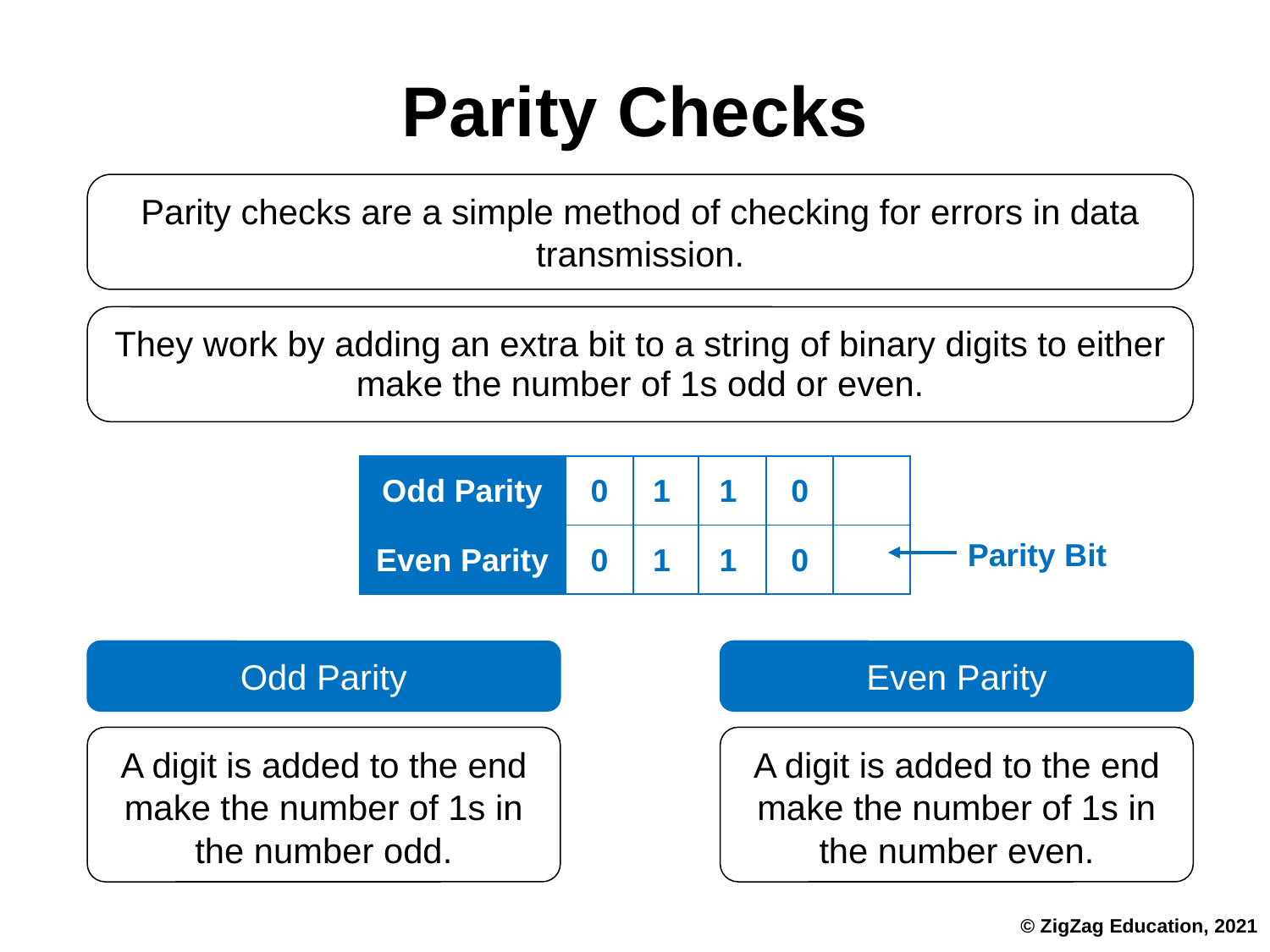

# Parity Checks
Parity checks are a simple method of checking for errors in data transmission.
They work by adding an extra bit to a string of binary digits to either make the number of 1s odd or even.
| Odd Parity | 0 | 1 | 1 | 0 | 1 |
| --- | --- | --- | --- | --- | --- |
| Even Parity | 0 | 1 | 1 | 0 | 0 |

Parity Bit

Odd Parity
A digit is added to the end make the number of 1s in the number odd.
Even Parity
A digit is added to the end make the number of 1s in the number even.
© ZigZag Education, 2021